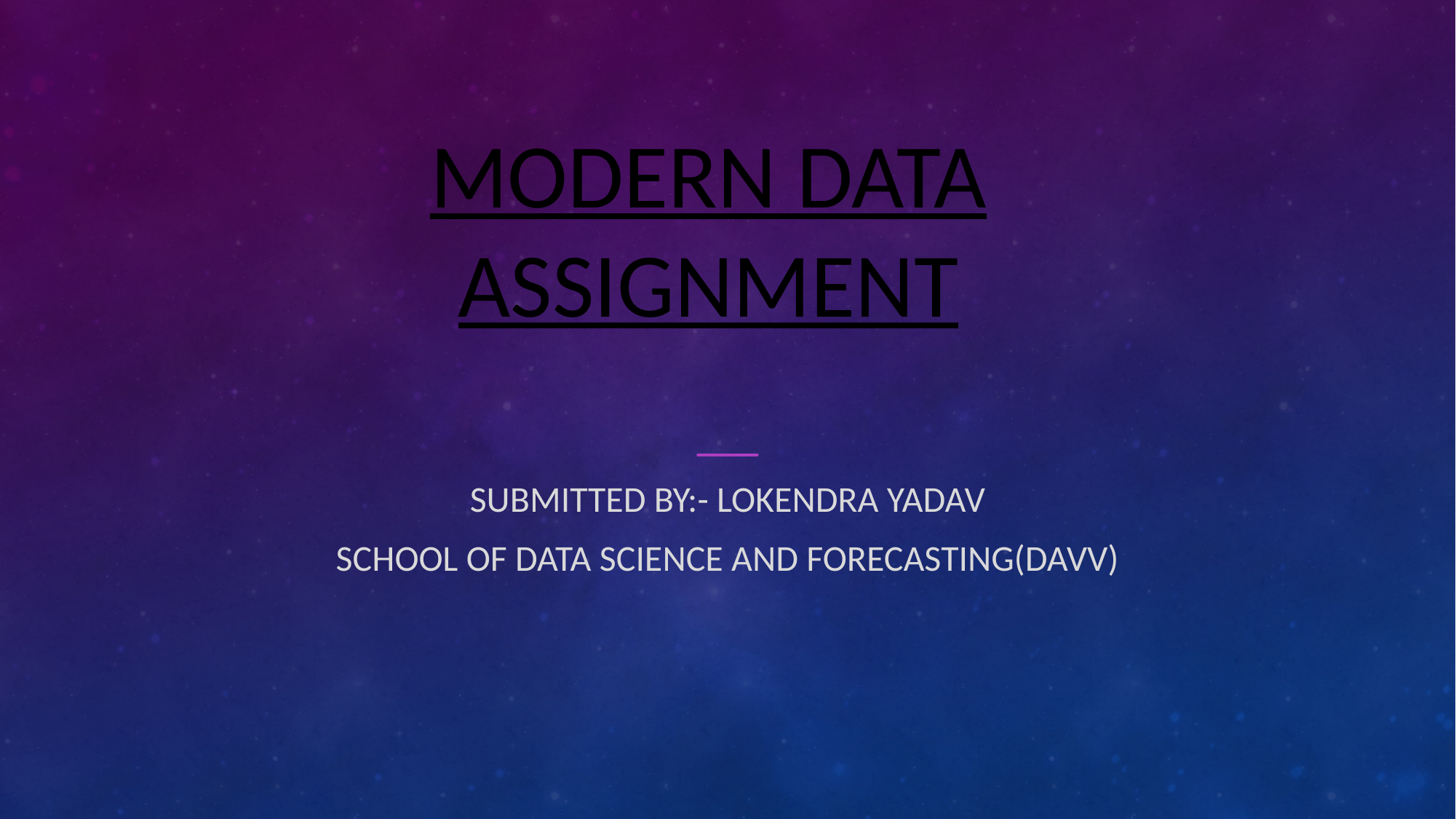

# Modern data assignment
Submitted by:- Lokendra yadav
School of data science and forecasting(DAVV)